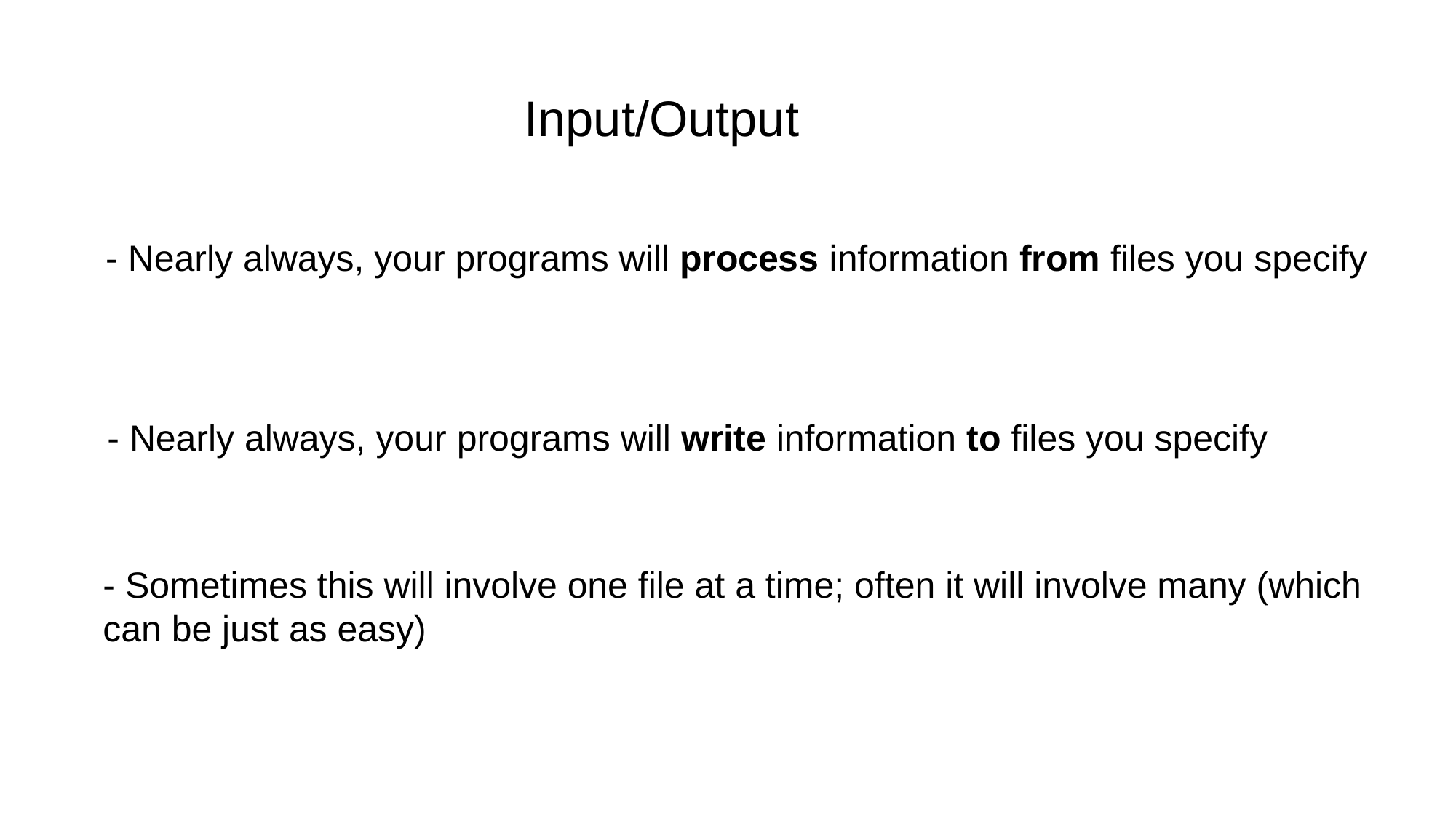

Input/Output
- Nearly always, your programs will process information from files you specify
- Nearly always, your programs will write information to files you specify
- Sometimes this will involve one file at a time; often it will involve many (which can be just as easy)